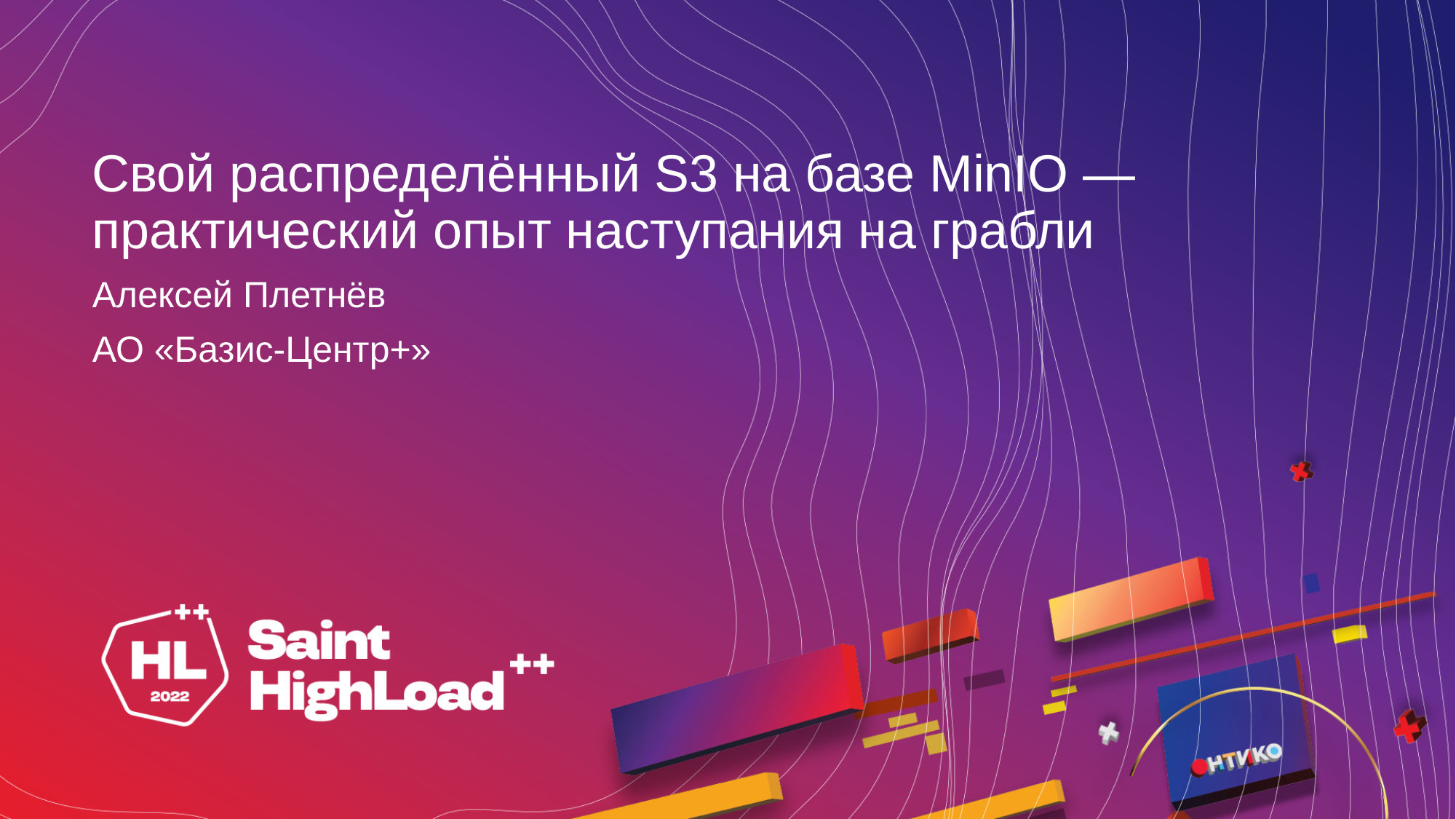

# Свой распределённый S3 на базе MinIO — практический опыт наступания на грабли
Алексей Плетнёв
АО «Базис-Центр+»